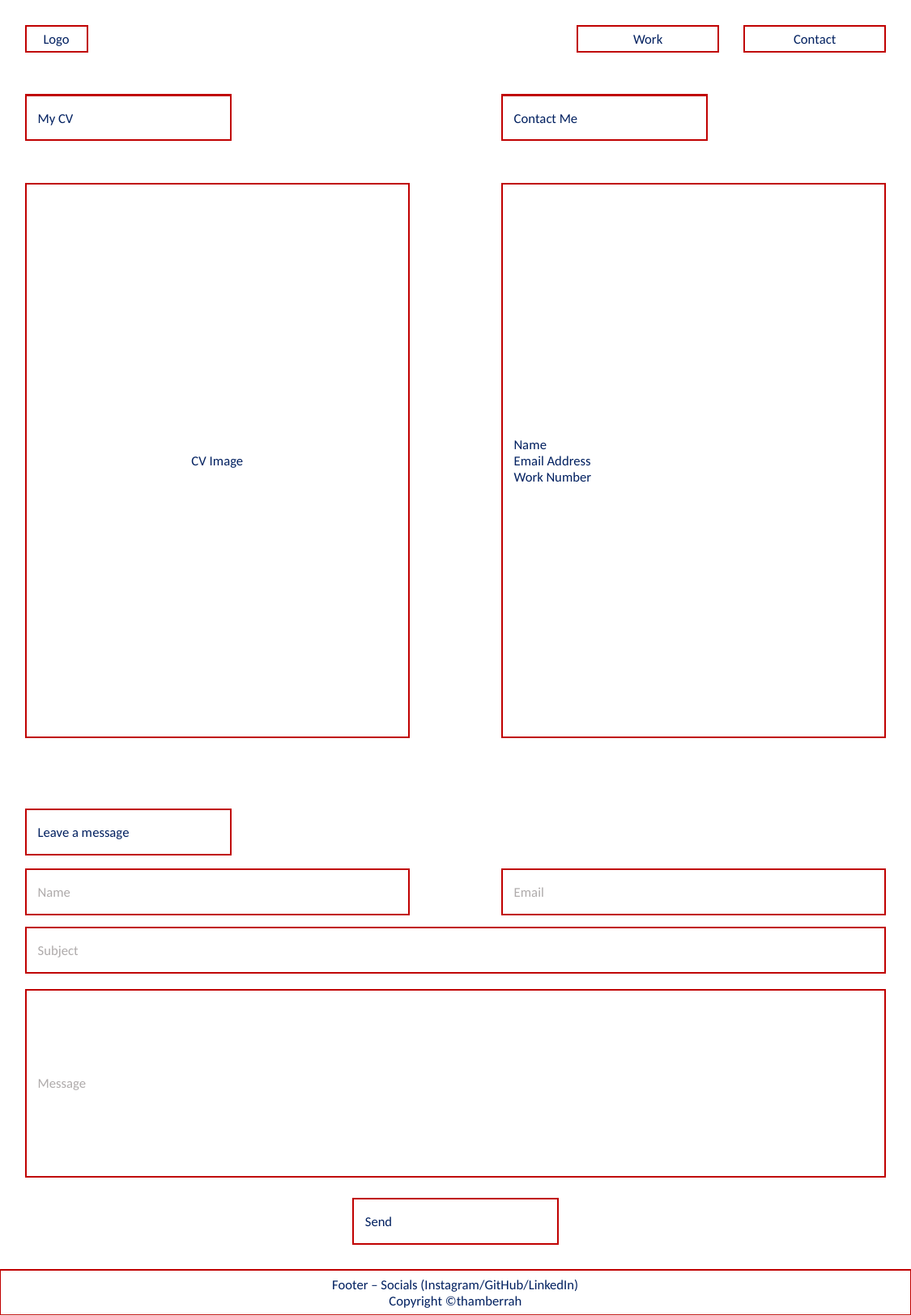

Logo
Work
Contact
My CV
Contact Me
Name
Email Address
Work Number
CV Image
Leave a message
Name
Email
Subject
Message
Send
Footer – Socials (Instagram/GitHub/LinkedIn)
Copyright ©thamberrah